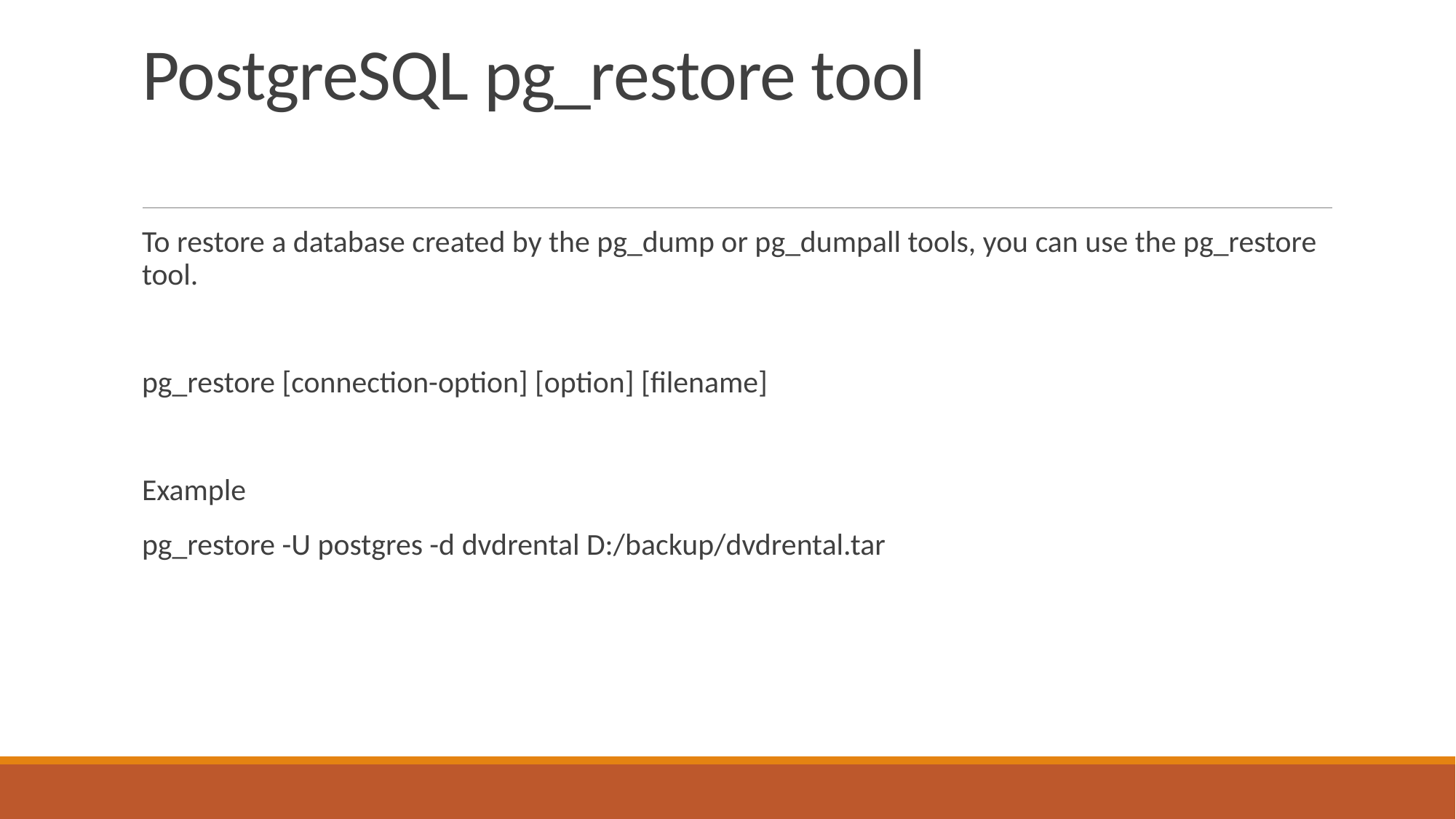

# PostgreSQL pg_restore tool
To restore a database created by the pg_dump or pg_dumpall tools, you can use the pg_restore tool.

pg_restore [connection-option] [option] [filename]

Example
pg_restore -U postgres -d dvdrental D:/backup/dvdrental.tar